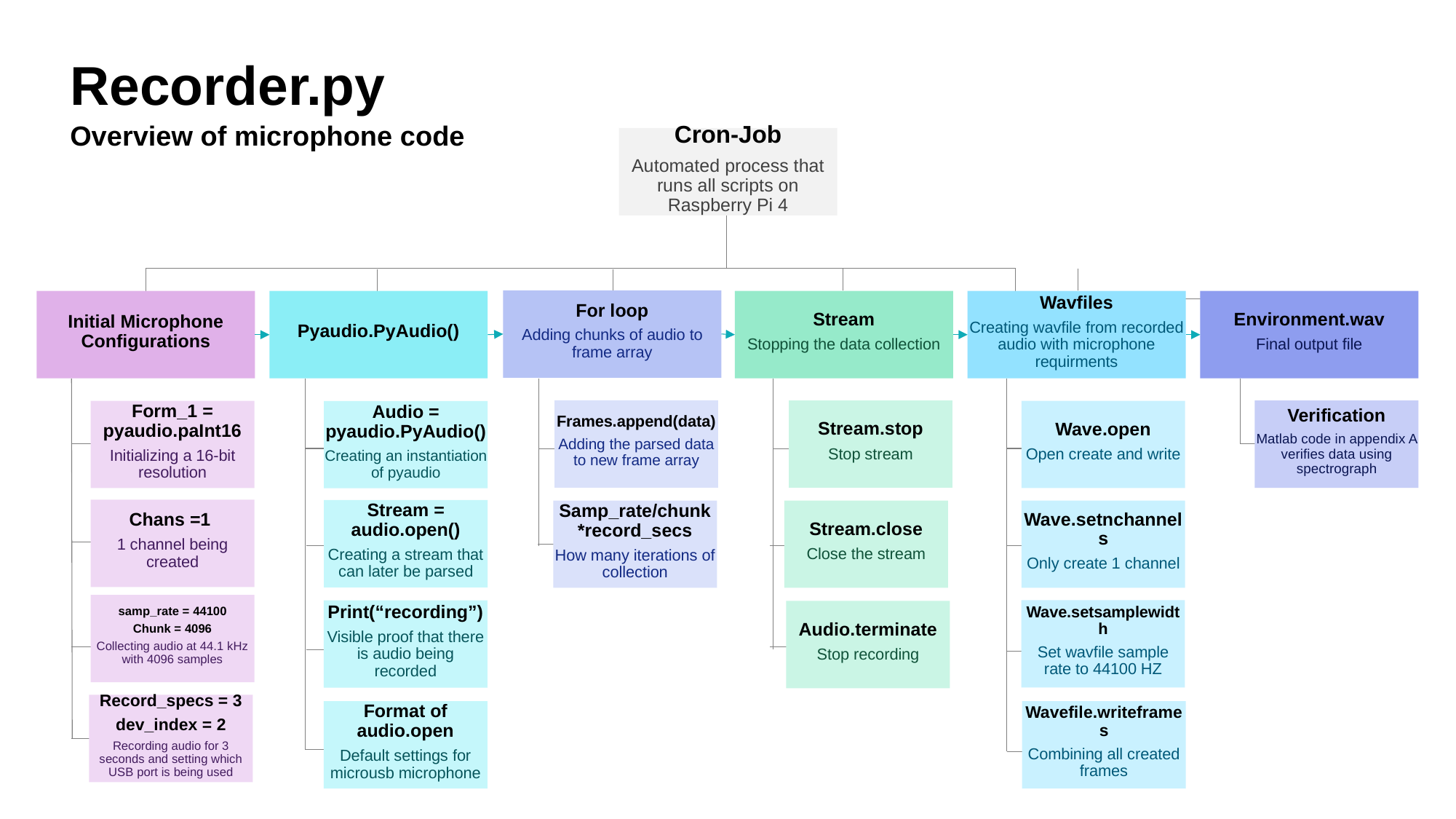

# Recorder.py
Overview of microphone code
Cron-Job
Automated process that runs all scripts on Raspberry Pi 4
For loop
Adding chunks of audio to frame array
Initial Microphone Configurations
Pyaudio.PyAudio()
Stream
Stopping the data collection
Wavfiles
Creating wavfile from recorded audio with microphone requirments
Environment.wav
Final output file
Frames.append(data)
Adding the parsed data to new frame array
Stream.stop
Stop stream
Verification
Matlab code in appendix A verifies data using spectrograph
Form_1 = pyaudio.paInt16
Initializing a 16-bit resolution
Wave.open
Open create and write
Audio = pyaudio.PyAudio()
Creating an instantiation of pyaudio
Chans =1
1 channel being created
Stream = audio.open()
Creating a stream that can later be parsed
Samp_rate/chunk *record_secs
How many iterations of collection
Stream.close
Close the stream
Wave.setnchannels
Only create 1 channel
samp_rate = 44100
Chunk = 4096
Collecting audio at 44.1 kHz with 4096 samples
Wave.setsamplewidth
Set wavfile sample rate to 44100 HZ
Print(“recording”)
Visible proof that there is audio being recorded
Audio.terminate
Stop recording
Record_specs = 3
dev_index = 2
Recording audio for 3 seconds and setting which USB port is being used
Format of audio.open
Default settings for microusb microphone
Wavefile.writeframes
Combining all created frames